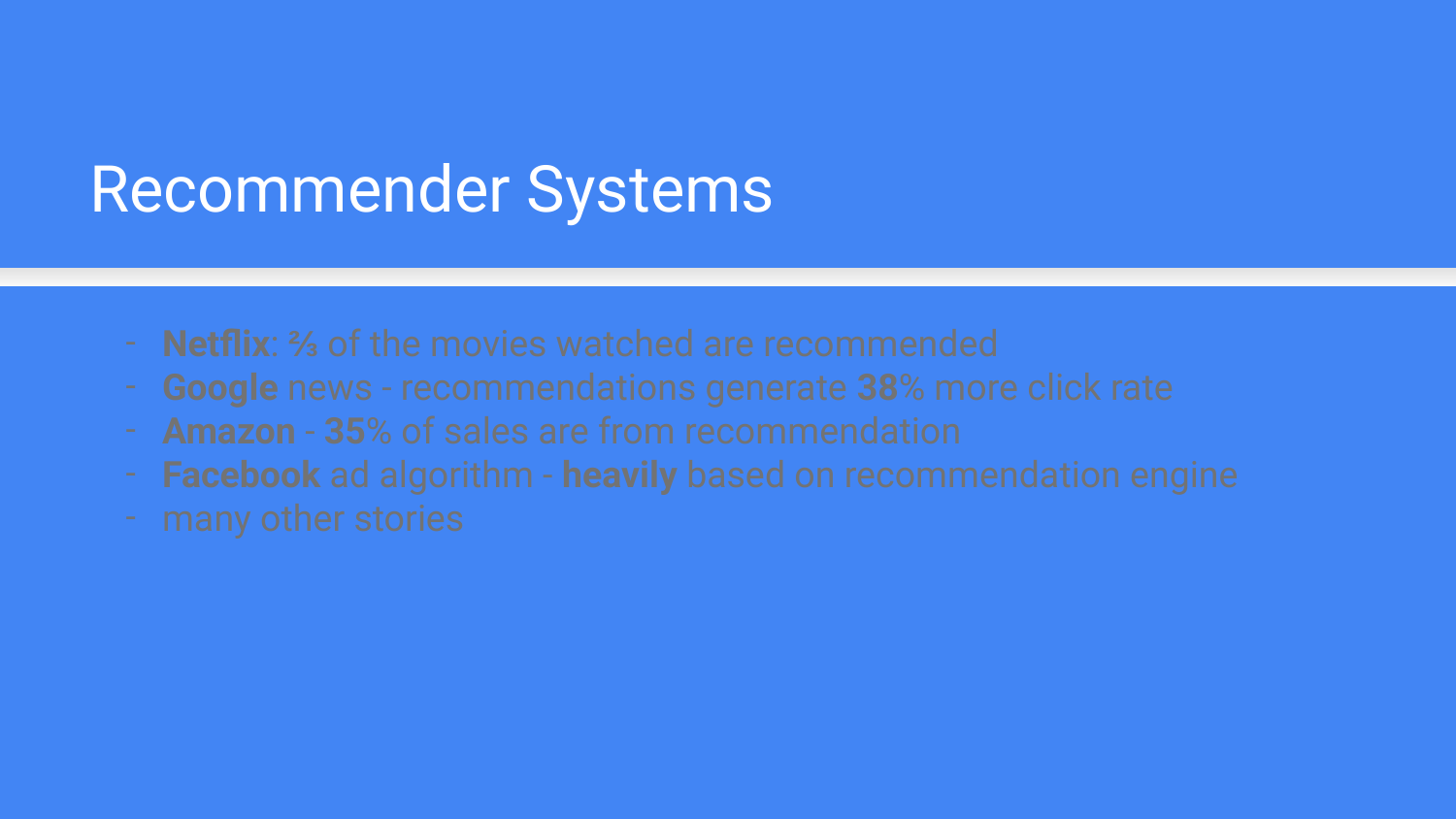

Recommender Systems
Netflix: ⅔ of the movies watched are recommended
Google news - recommendations generate 38% more click rate
Amazon - 35% of sales are from recommendation
Facebook ad algorithm - heavily based on recommendation engine
many other stories